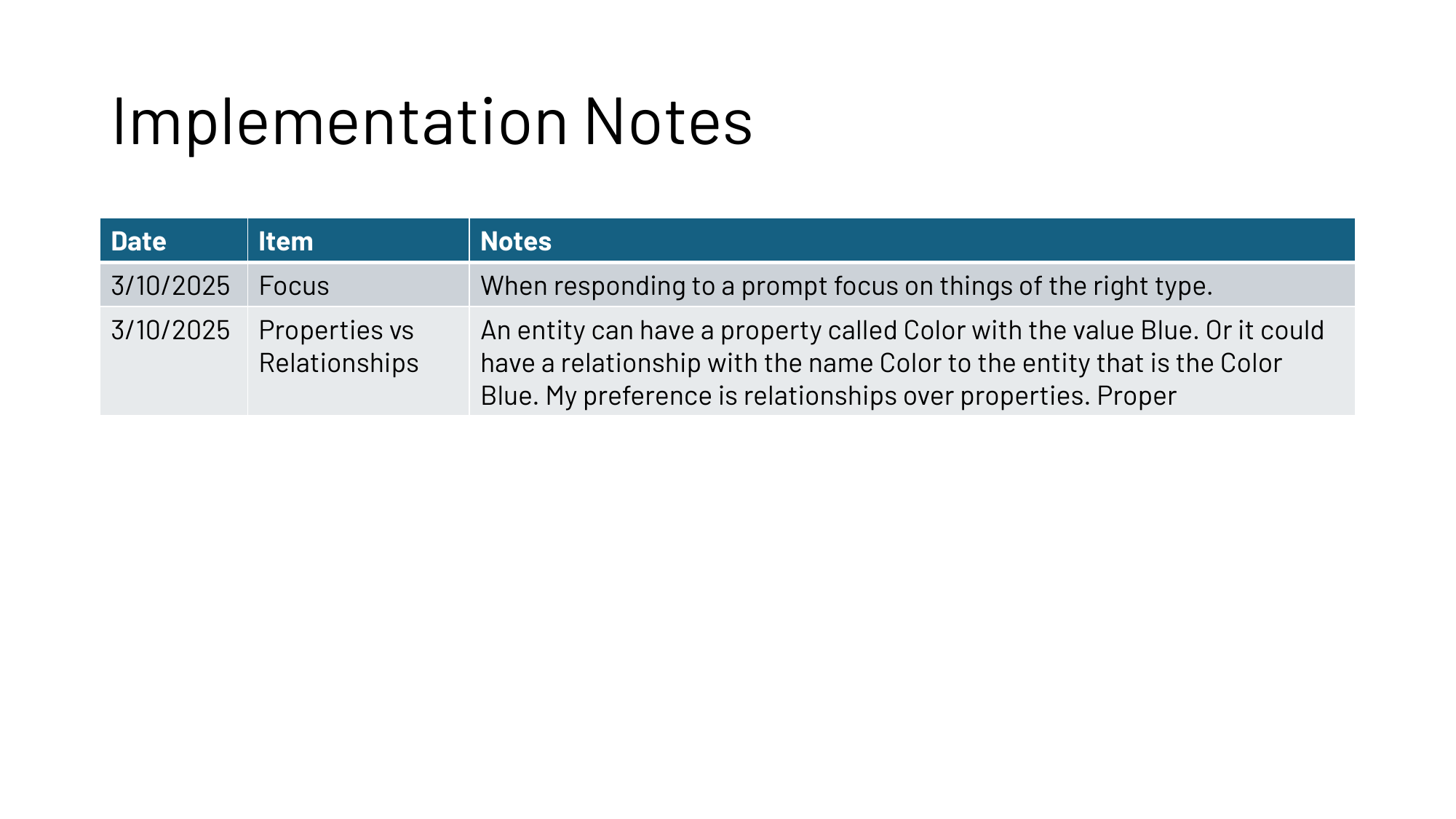

# Implementation Notes
| Date | Item | Notes |
| --- | --- | --- |
| 3/10/2025 | Focus | When responding to a prompt focus on things of the right type. |
| 3/10/2025 | Properties vs Relationships | An entity can have a property called Color with the value Blue. Or it could have a relationship with the name Color to the entity that is the Color Blue. My preference is relationships over properties. Proper |